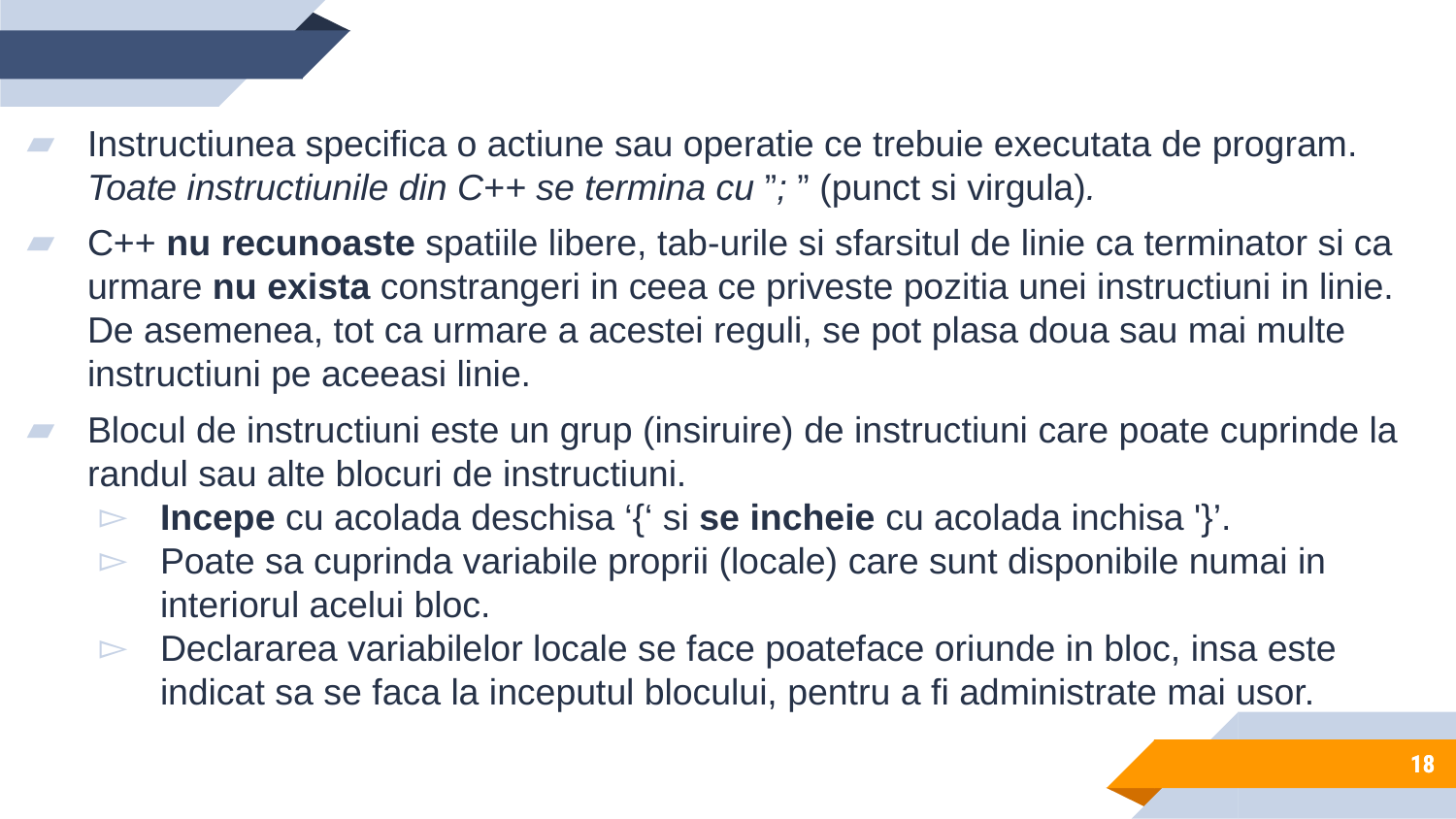

Instructiunea specifica o actiune sau operatie ce trebuie executata de program. Toate instructiunile din C++ se termina cu ”; ” (punct si virgula).
C++ nu recunoaste spatiile libere, tab-urile si sfarsitul de linie ca terminator si ca urmare nu exista constrangeri in ceea ce priveste pozitia unei instructiuni in linie. De asemenea, tot ca urmare a acestei reguli, se pot plasa doua sau mai multe instructiuni pe aceeasi linie.
Blocul de instructiuni este un grup (insiruire) de instructiuni care poate cuprinde la randul sau alte blocuri de instructiuni.
Incepe cu acolada deschisa ‘{‘ si se incheie cu acolada inchisa '}’.
Poate sa cuprinda variabile proprii (locale) care sunt disponibile numai in interiorul acelui bloc.
Declararea variabilelor locale se face poateface oriunde in bloc, insa este indicat sa se faca la inceputul blocului, pentru a fi administrate mai usor.

18